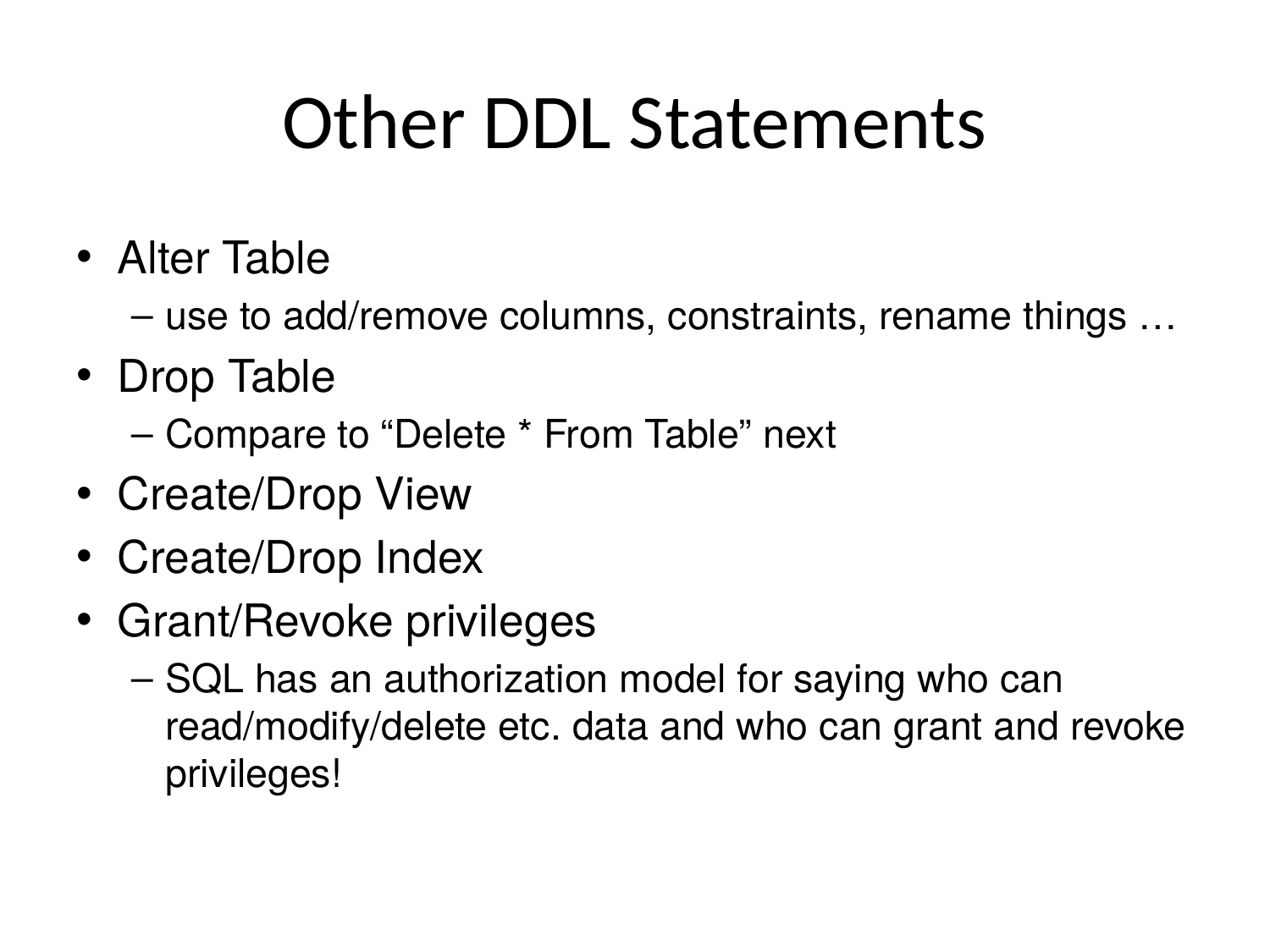

# Other DDL Statements
Alter Table
use to add/remove columns, constraints, rename things …
Drop Table
Compare to “Delete * From Table” next
Create/Drop View
Create/Drop Index
Grant/Revoke privileges
SQL has an authorization model for saying who can read/modify/delete etc. data and who can grant and revoke privileges!